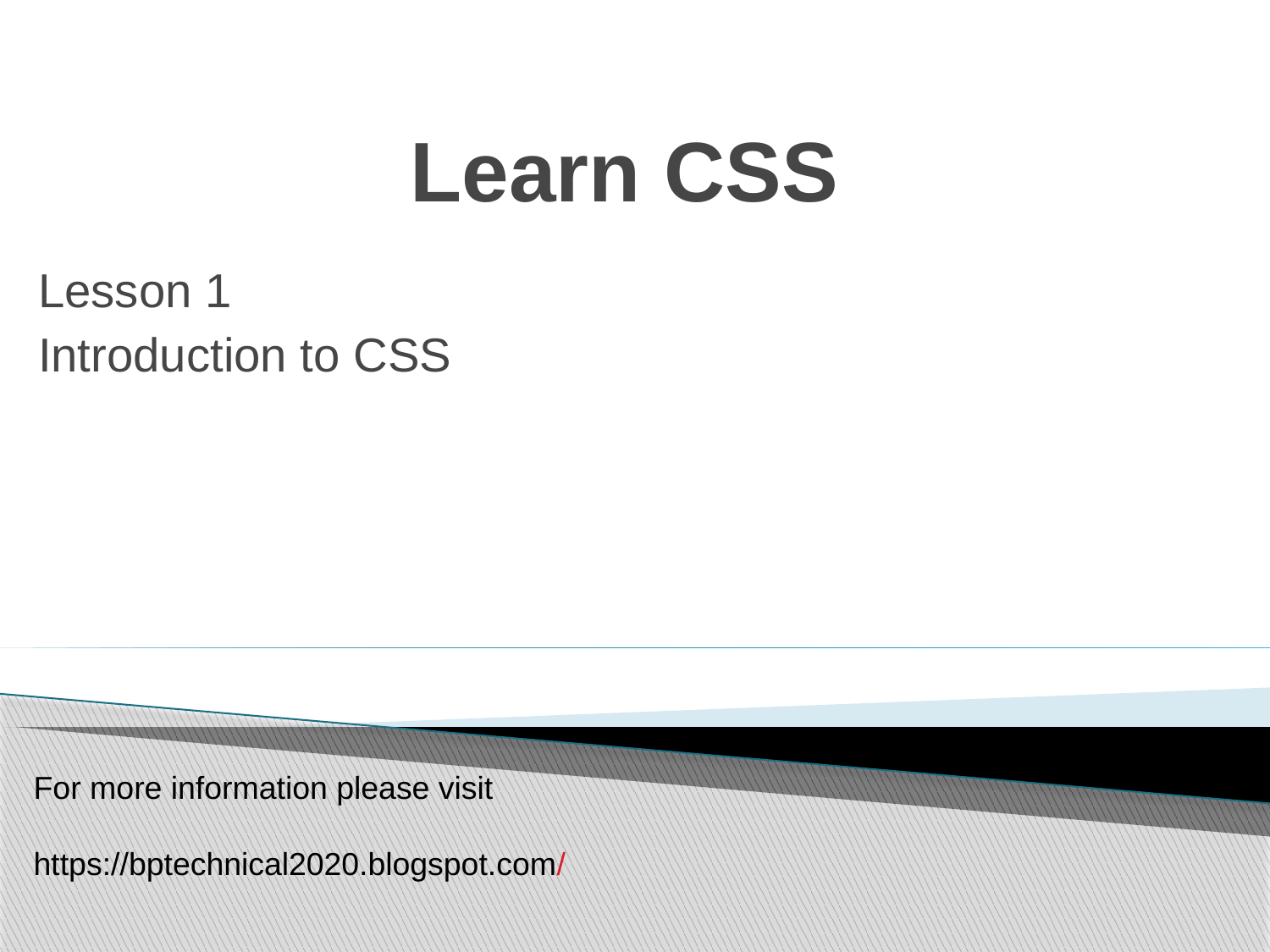

# Learn CSS
Lesson 1
Introduction to CSS
For more information please visit

https://bptechnical2020.blogspot.com/